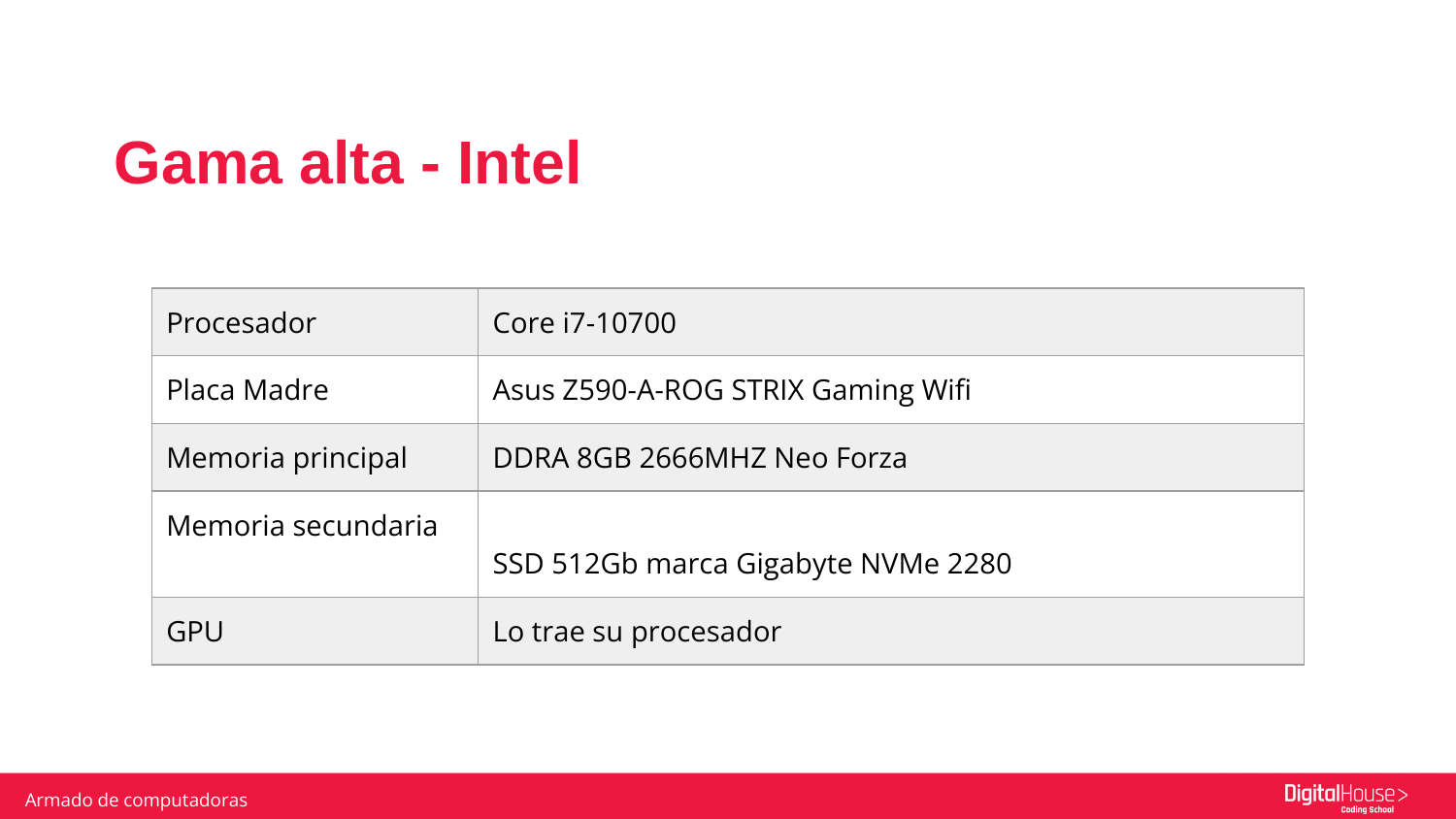

Gama alta - Intel

| Procesador | Core i7-10700 |
| --- | --- |
| Placa Madre | Asus Z590-A-ROG STRIX Gaming Wifi |
| Memoria principal | DDRA 8GB 2666MHZ Neo Forza |
| Memoria secundaria | SSD 512Gb marca Gigabyte NVMe 2280 |
| GPU | Lo trae su procesador |